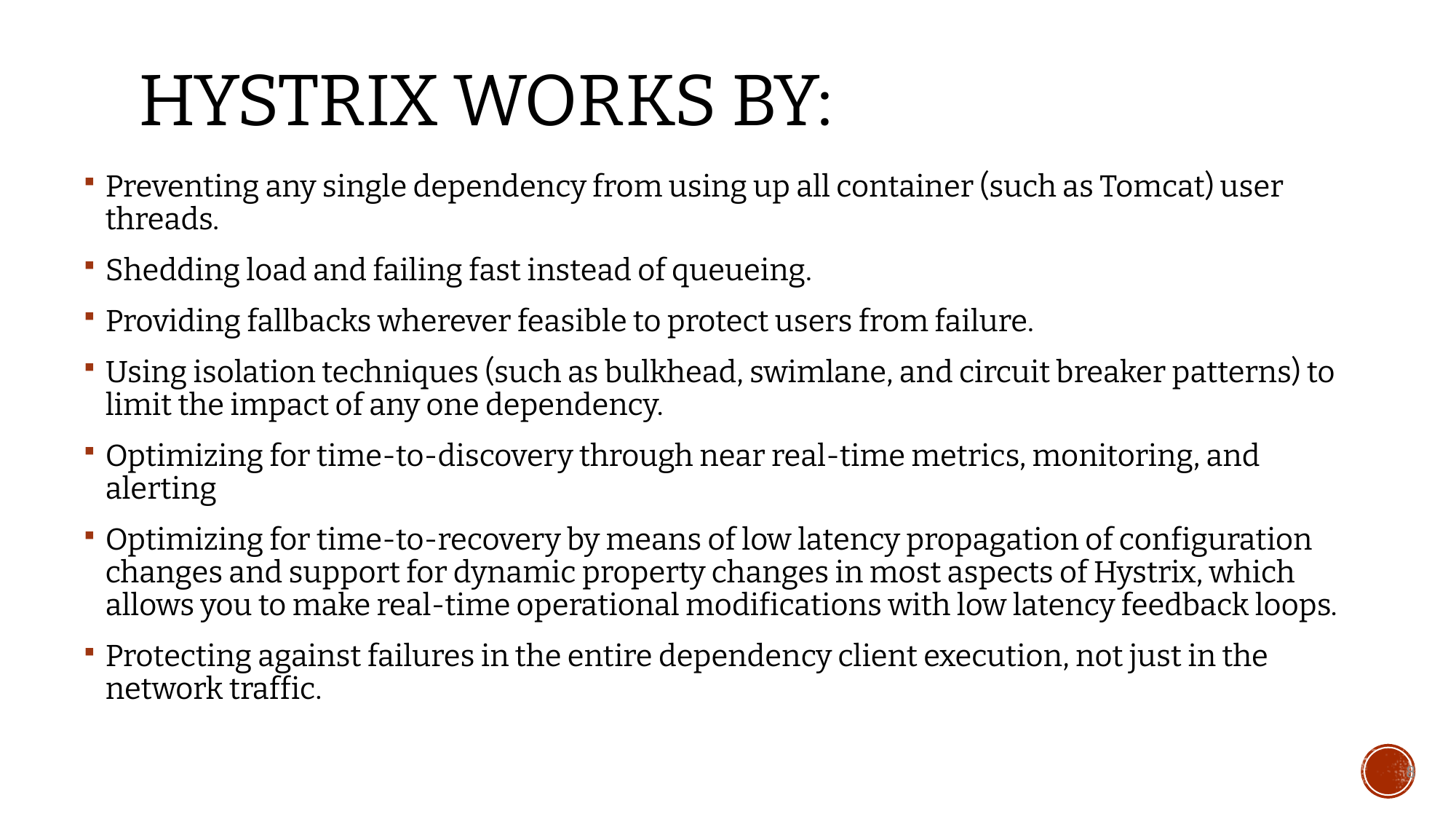

# Hystrix works by:
Preventing any single dependency from using up all container (such as Tomcat) user threads.
Shedding load and failing fast instead of queueing.
Providing fallbacks wherever feasible to protect users from failure.
Using isolation techniques (such as bulkhead, swimlane, and circuit breaker patterns) to limit the impact of any one dependency.
Optimizing for time-to-discovery through near real-time metrics, monitoring, and alerting
Optimizing for time-to-recovery by means of low latency propagation of configuration changes and support for dynamic property changes in most aspects of Hystrix, which allows you to make real-time operational modifications with low latency feedback loops.
Protecting against failures in the entire dependency client execution, not just in the network traffic.

8